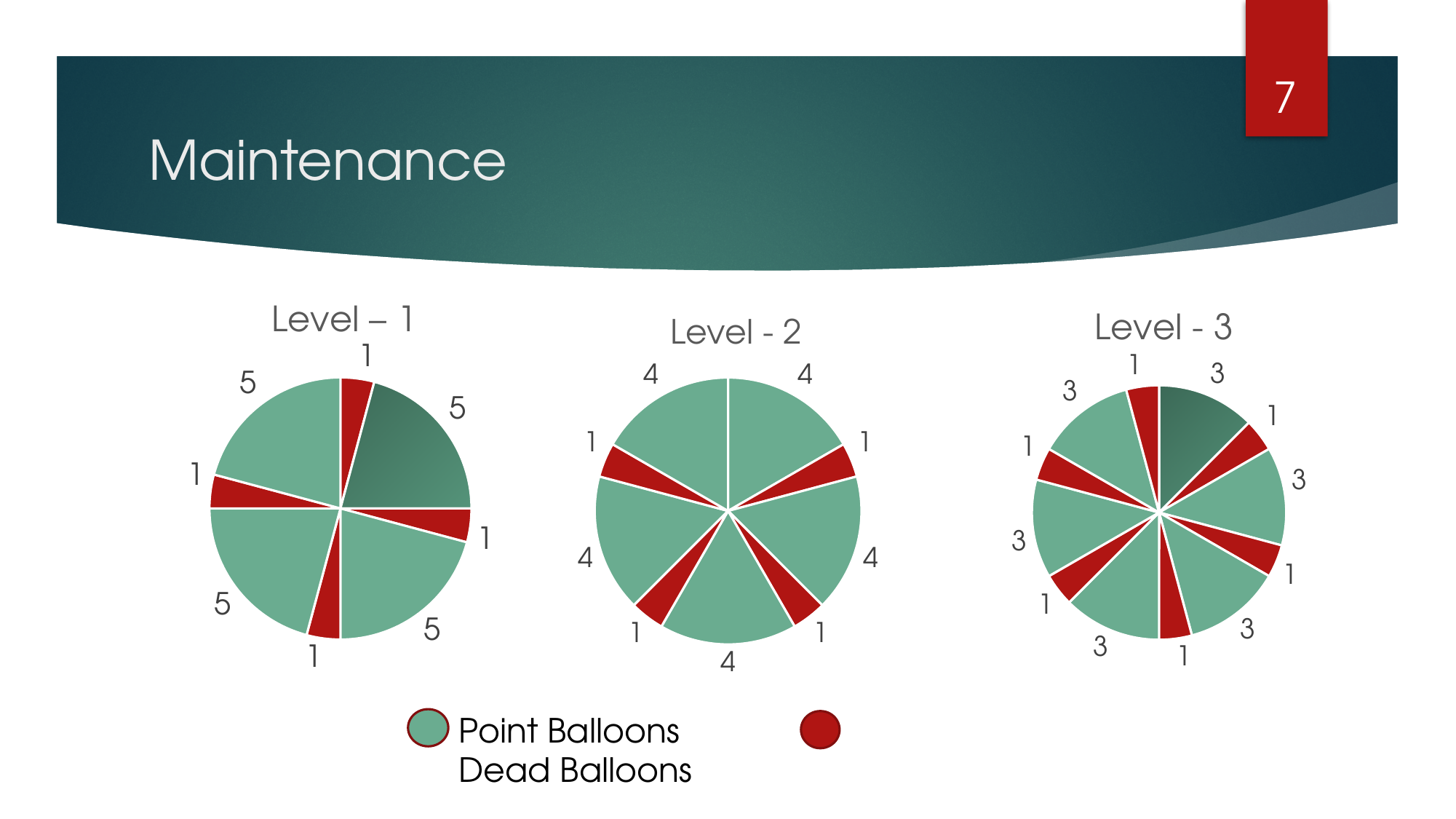

7
# Maintenance

### Chart: Level – 1

| Category | Sales |
|---|---|
| Dead Balloone | 1.0 |
| Safe Balloone | 5.0 |
| Dead Balloone | 1.0 |
| Safe Balloone | 5.0 |
| Dead Balloone | 1.0 |
| Safe Balloone | 5.0 |
| Dead Balloone | 1.0 |
| Safe Balloone | 5.0 |

### Chart: Level - 3

| Category | Sales |
|---|---|
| Safe Balloone | 3.0 |
| Dead Balloone | 1.0 |
| Safe Balloone | 3.0 |
| Dead Balloone | 1.0 |
| Safe Balloone | 3.0 |
| Dead Balloone | 1.0 |
| Safe Balloone | 3.0 |
| Dead Balloone | 1.0 |
| Safe Balloone | 3.0 |
| Dead Balloone | 1.0 |
| Safe Balloone | 3.0 |
| Dead Balloone | 1.0 |

### Chart: Level - 2

| Category | Sales |
|---|---|
| Safe Balloone | 4.0 |
| Dead Balloone | 1.0 |
| Safe Balloone | 4.0 |
| Dead Balloone | 1.0 |
| Safe Balloone | 4.0 |
| Dead Balloone | 1.0 |
| Safe Balloone | 4.0 |
| Dead Balloone | 1.0 |
| Safe Balloone | 4.0 |
Point Balloons			 Dead Balloons